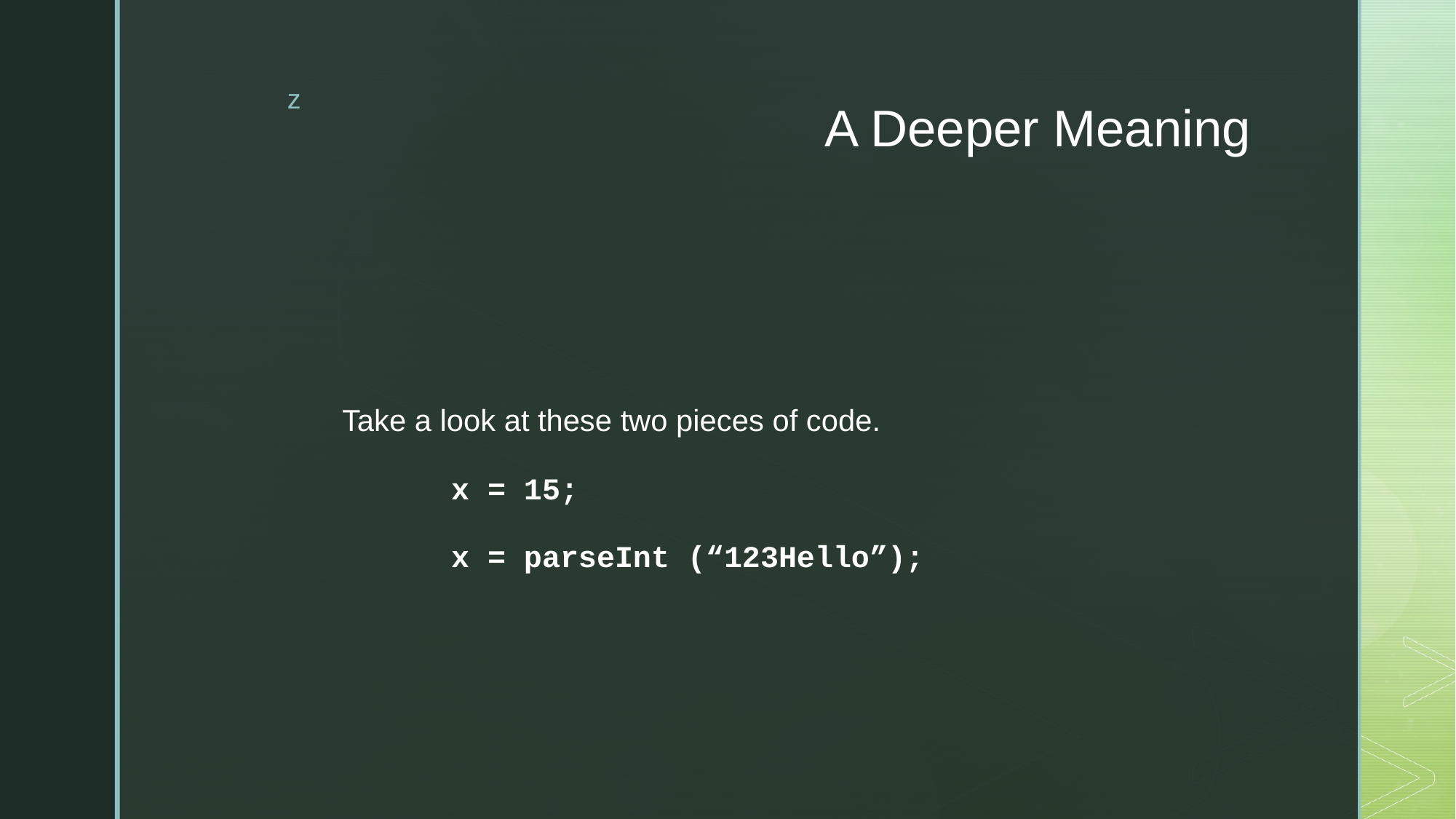

# A Deeper Meaning
Take a look at these two pieces of code.
	x = 15;
	x = parseInt (“123Hello”);